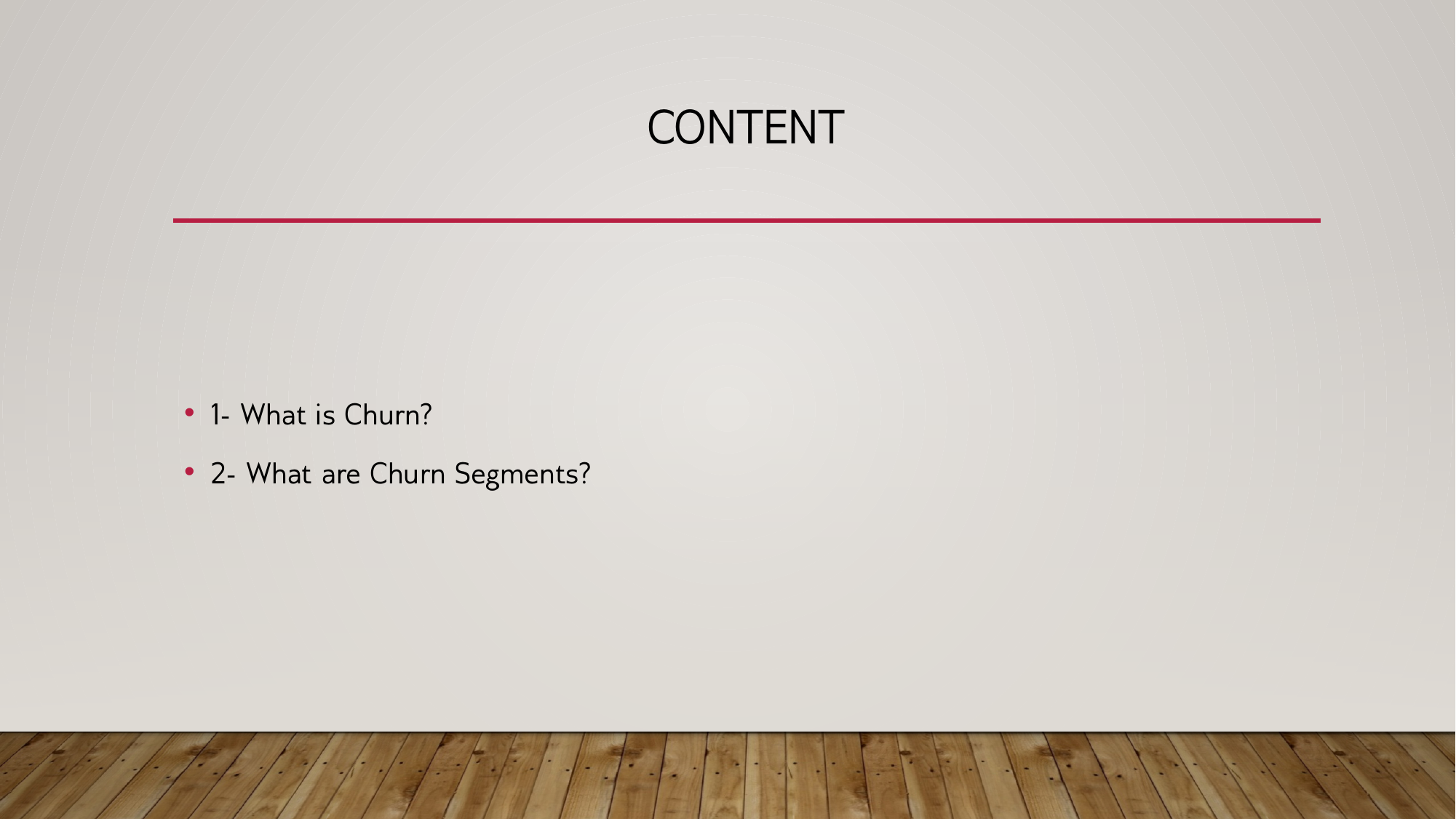

# content
1- What is Churn?
2- What are Churn Segments?